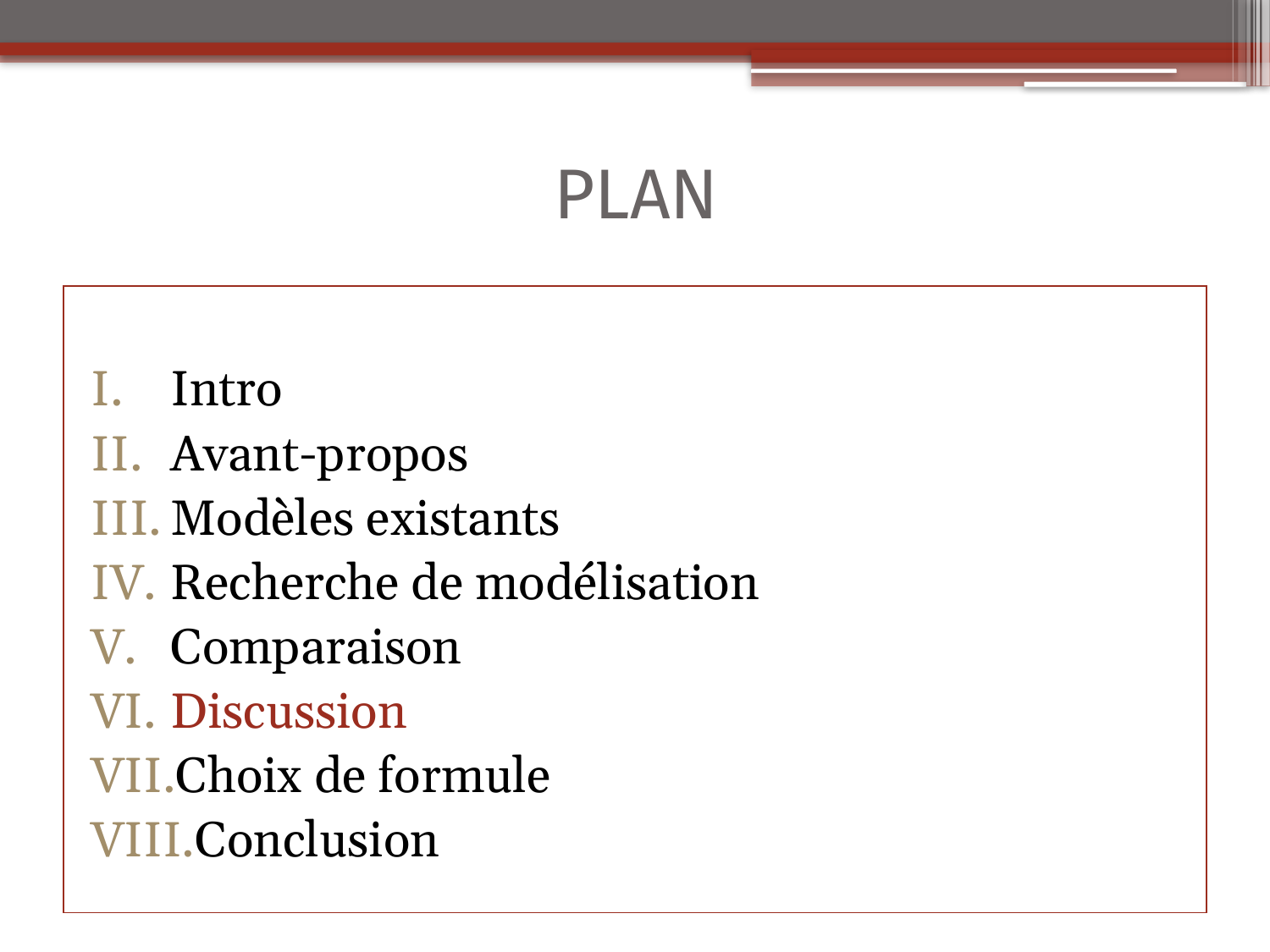

# PLAN

Intro
Avant-propos
Modèles existants
Recherche de modélisation
Comparaison
Discussion
Choix de formule
Conclusion